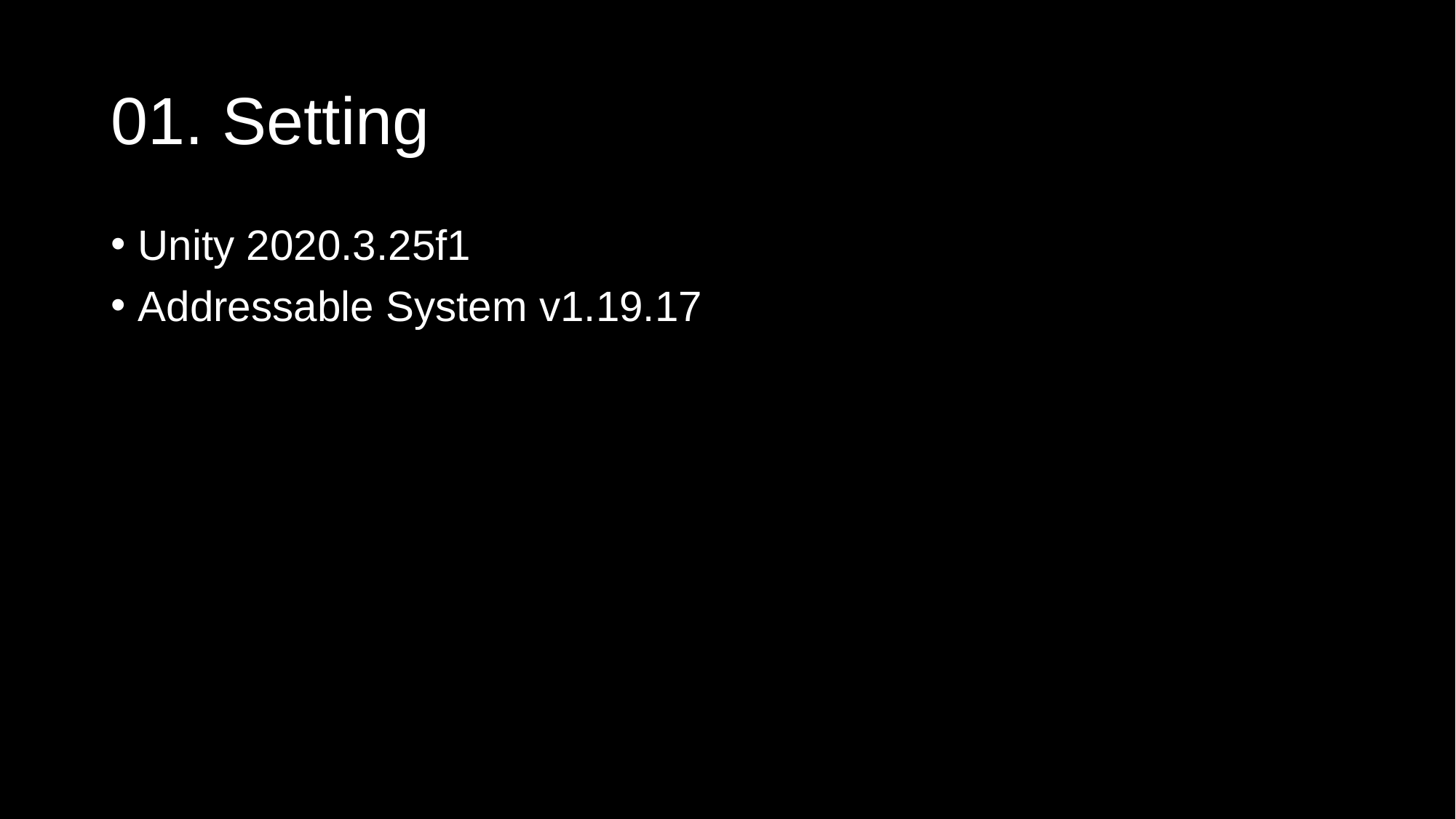

# 01. Setting
Unity 2020.3.25f1
Addressable System v1.19.17